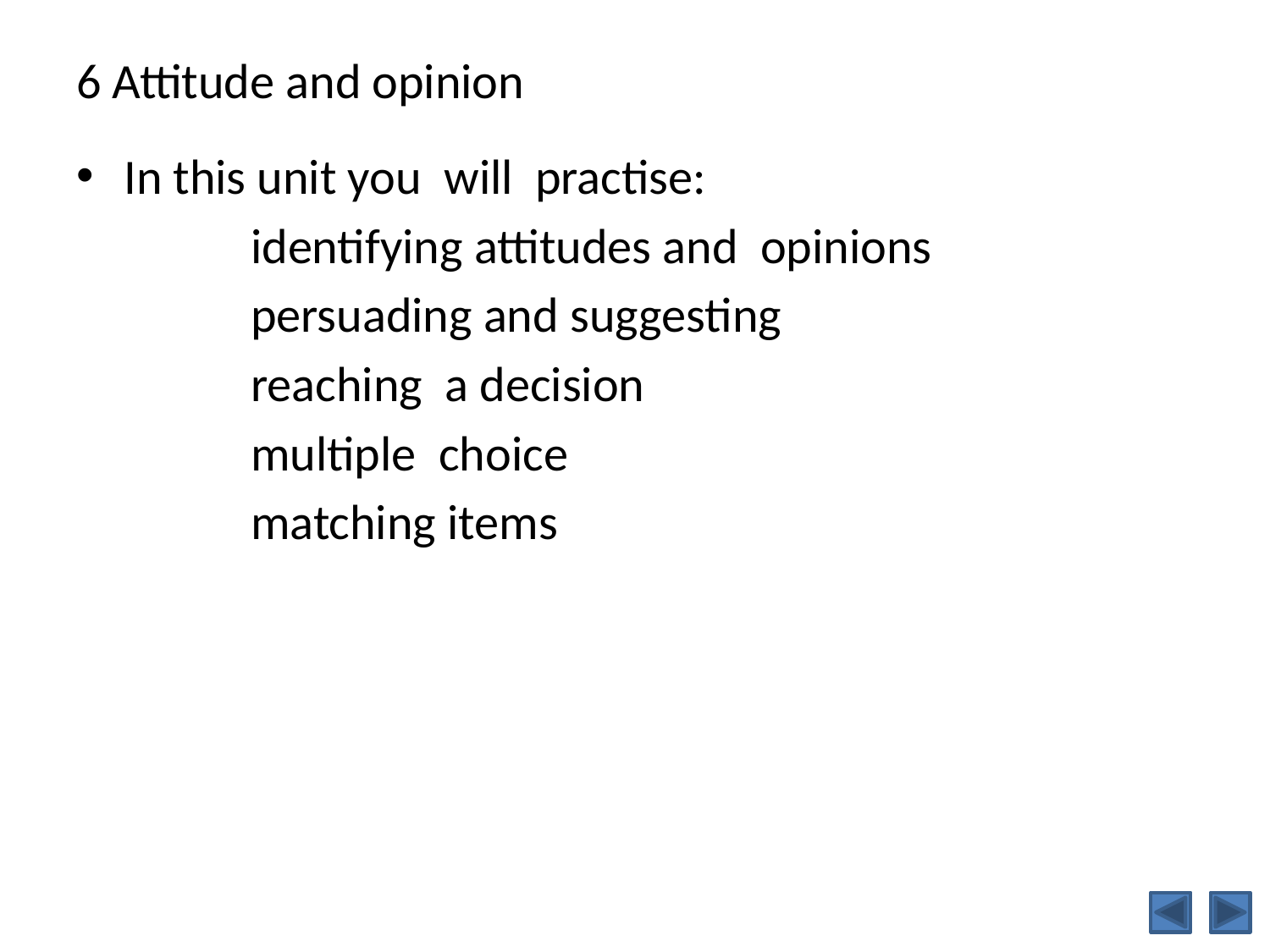

# 6 Attitude and opinion
In this unit you  will  practise:
		identifying attitudes and  opinions
		persuading and suggesting
		reaching  a decision
		multiple  choice
		matching items